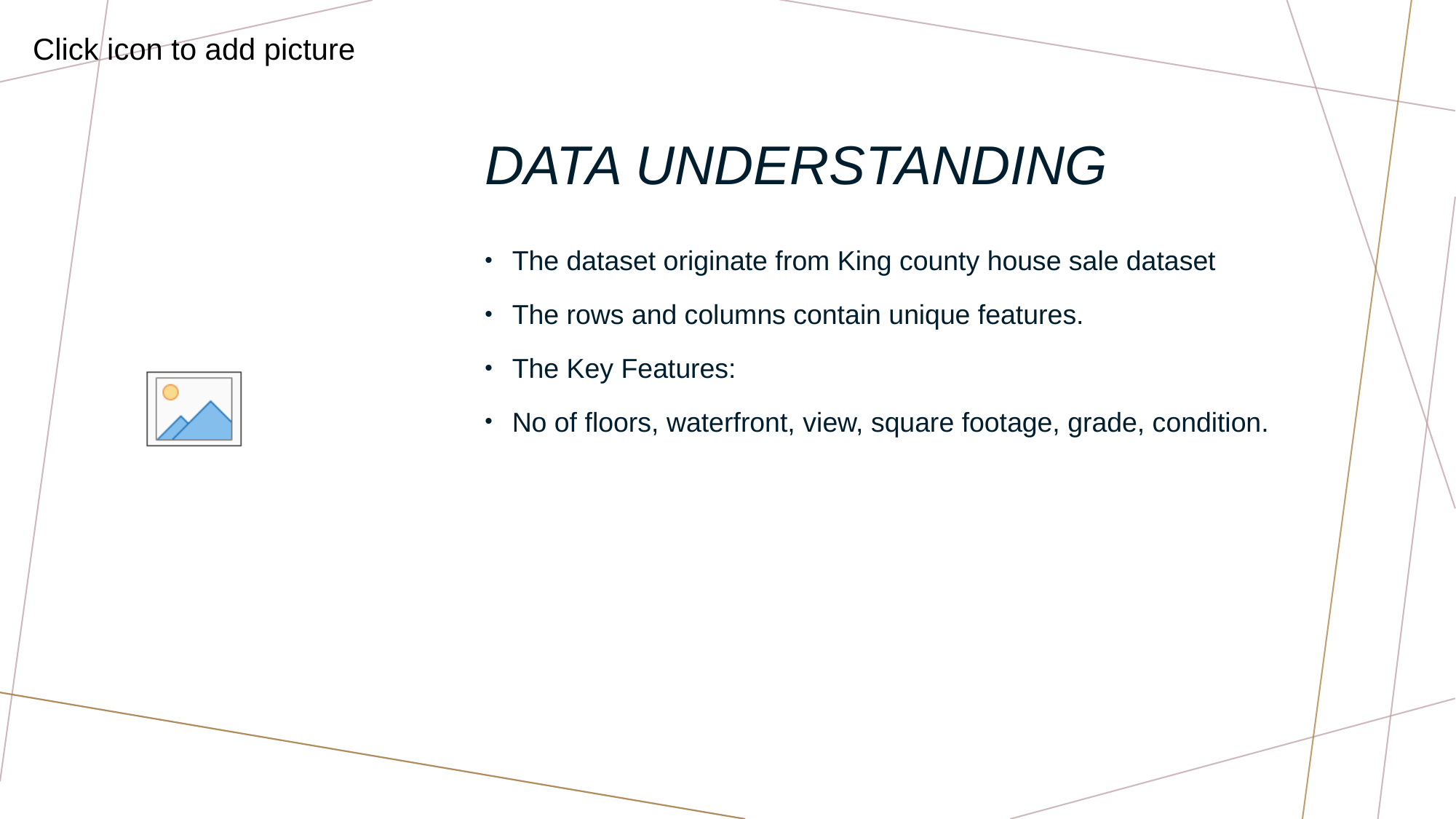

# Data understanding
The dataset originate from King county house sale dataset
The rows and columns contain unique features.
The Key Features:
No of floors, waterfront, view, square footage, grade, condition.